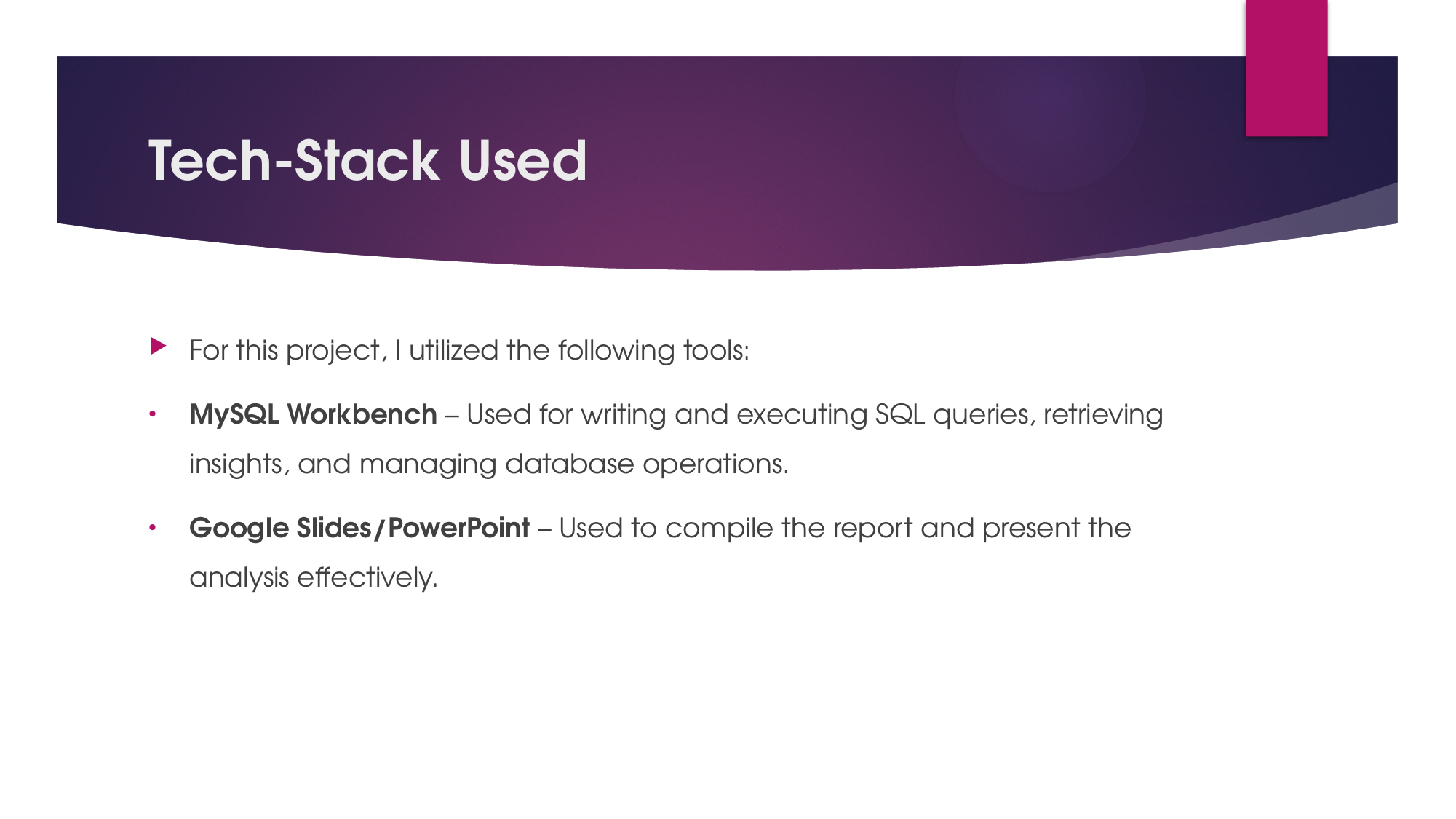

# Tech-Stack Used
For this project, I utilized the following tools:
MySQL Workbench – Used for writing and executing SQL queries, retrieving insights, and managing database operations.
Google Slides/PowerPoint – Used to compile the report and present the analysis effectively.